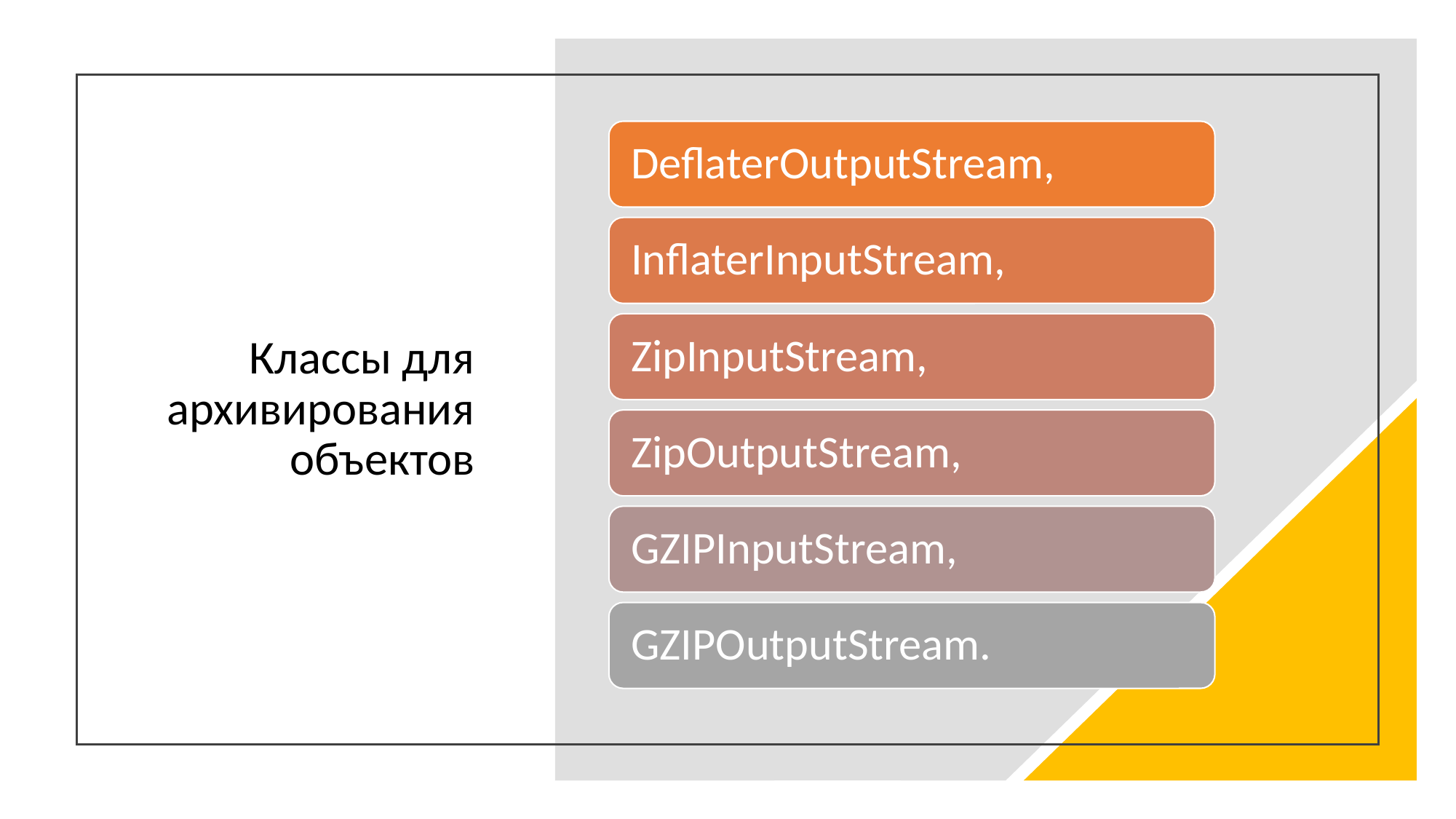

DeflaterOutputStream,
InflaterInputStream,
ZipInputStream,
ZipOutputStream,
GZIPInputStream,
GZIPOutputStream.
# Классы для архивирования объектов